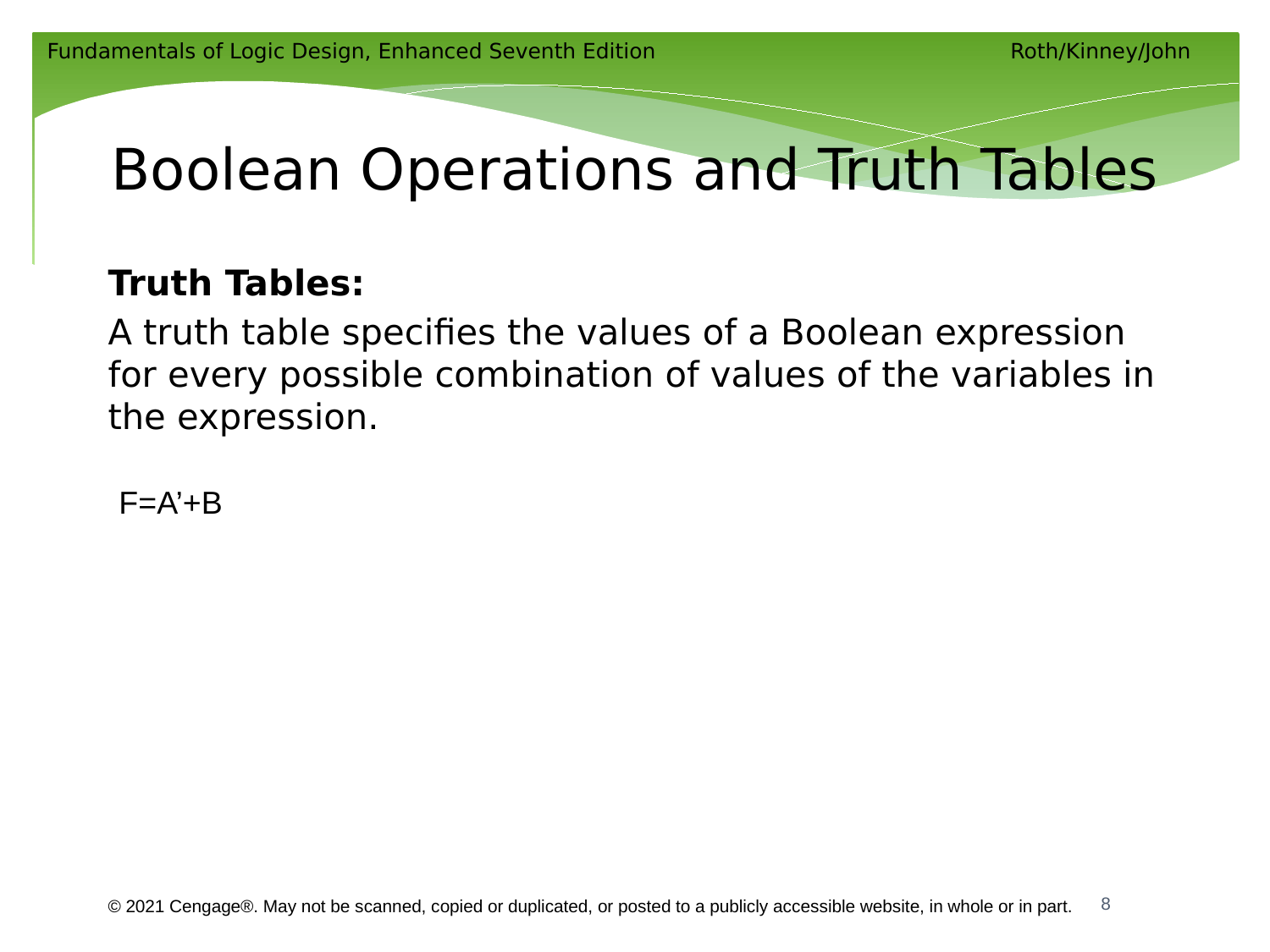

# Boolean Operations and Truth Tables
Truth Tables:
A truth table specifies the values of a Boolean expression for every possible combination of values of the variables in the expression.
F=A’+B
8